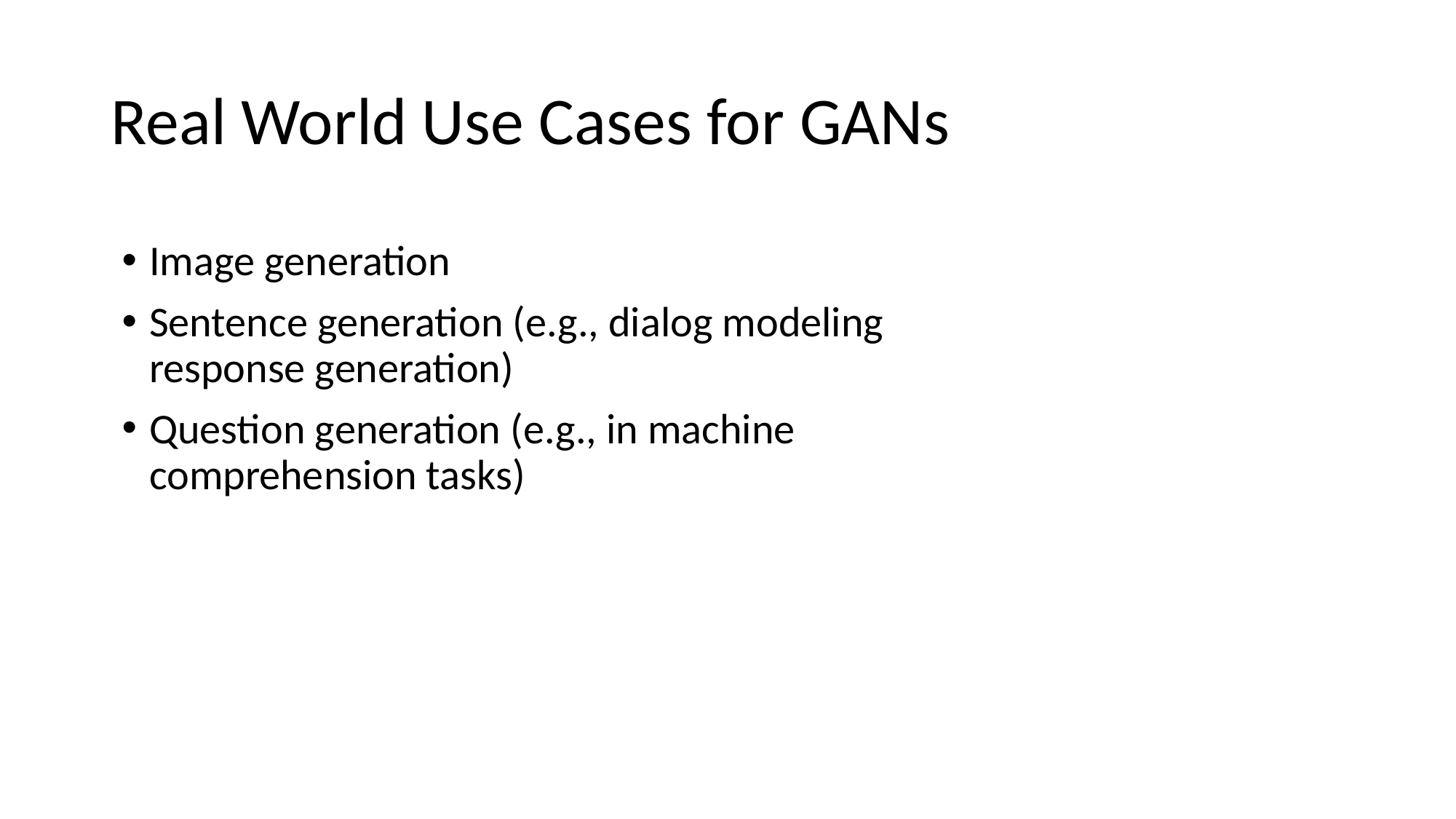

# Real World Use Cases for GANs
Image generation
Sentence generation (e.g., dialog modeling response generation)
Question generation (e.g., in machine comprehension tasks)